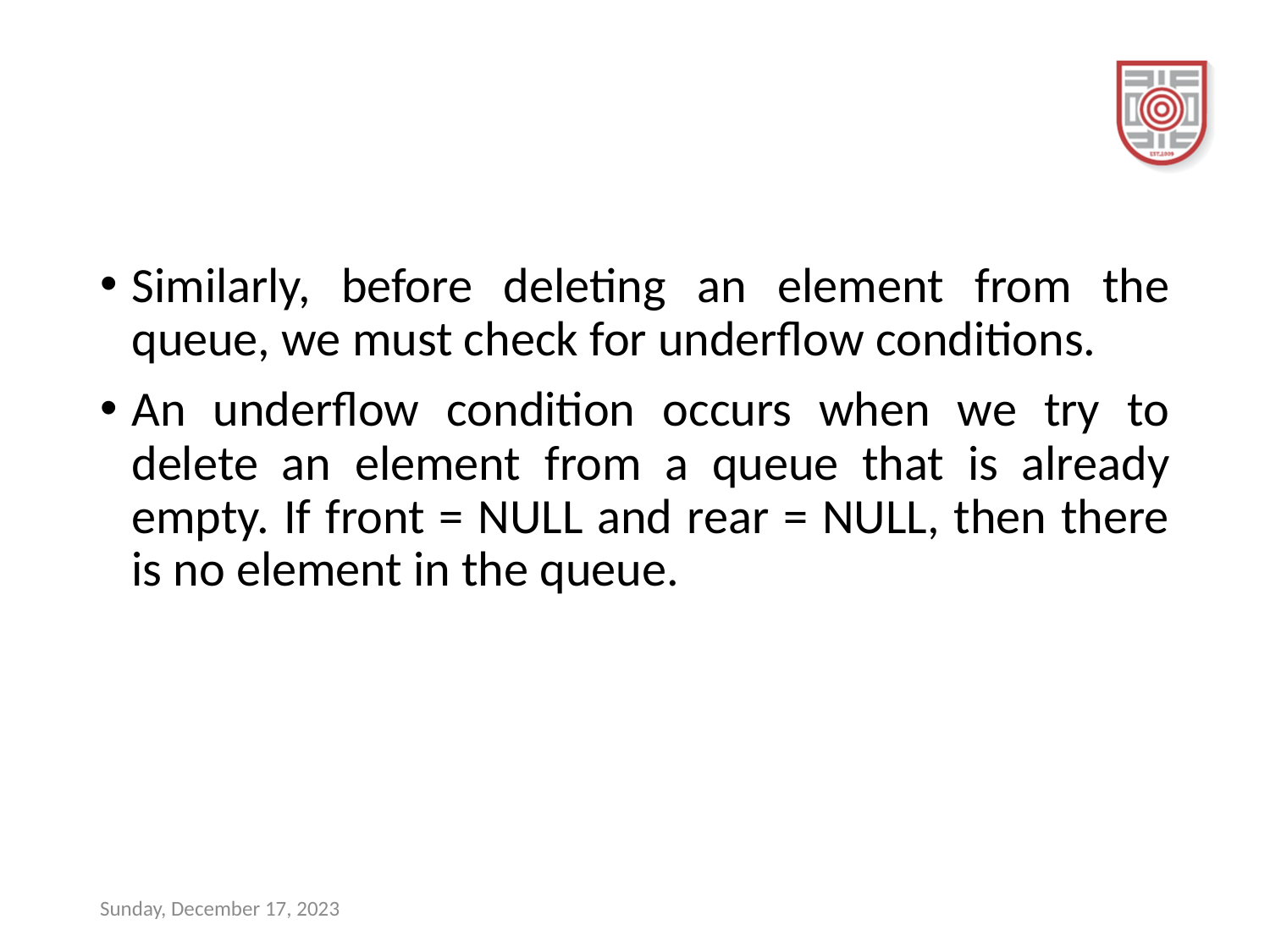

#
Similarly, before deleting an element from the queue, we must check for underflow conditions.
An underflow condition occurs when we try to delete an element from a queue that is already empty. If front = NULL and rear = NULL, then there is no element in the queue.

Sunday, December 17, 2023